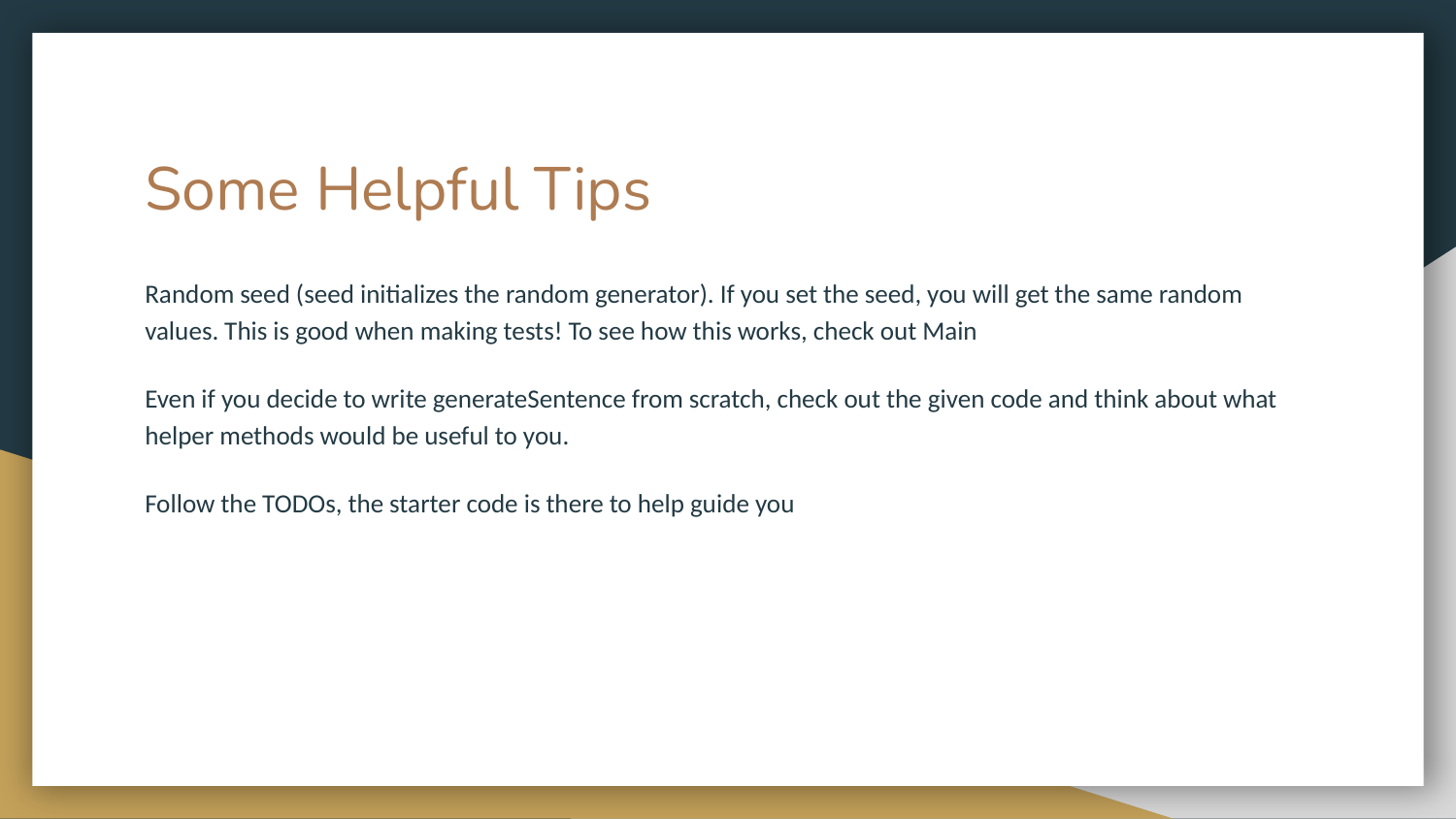

# Some Helpful Tips
Random seed (seed initializes the random generator). If you set the seed, you will get the same random values. This is good when making tests! To see how this works, check out Main
Even if you decide to write generateSentence from scratch, check out the given code and think about what helper methods would be useful to you.
Follow the TODOs, the starter code is there to help guide you